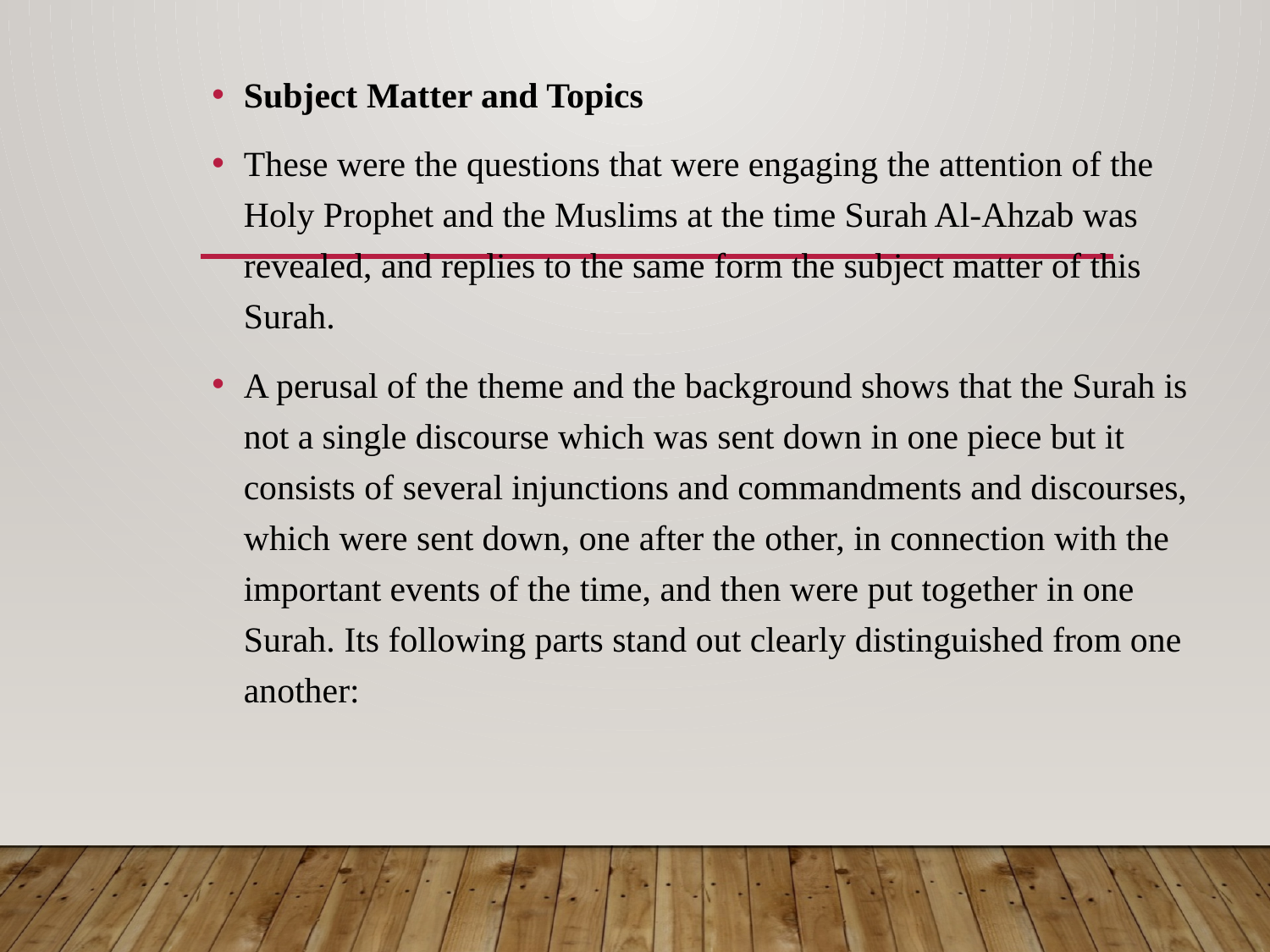

Subject Matter and Topics
These were the questions that were engaging the attention of the Holy Prophet and the Muslims at the time Surah Al-Ahzab was revealed, and replies to the same form the subject matter of this Surah.
A perusal of the theme and the background shows that the Surah is not a single discourse which was sent down in one piece but it consists of several injunctions and commandments and discourses, which were sent down, one after the other, in connection with the important events of the time, and then were put together in one Surah. Its following parts stand out clearly distinguished from one another: